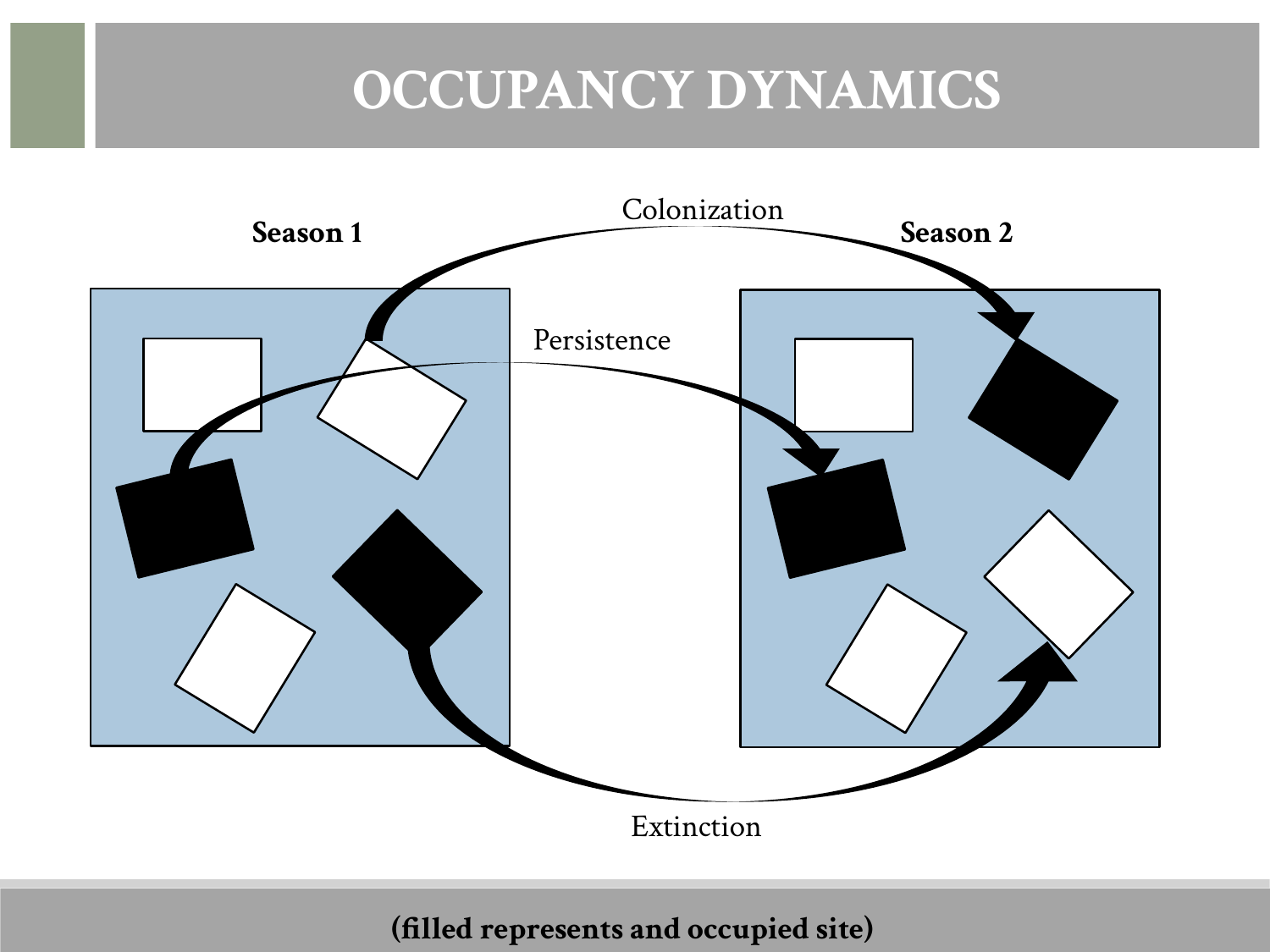

Occupancy Dynamics

Colonization
Season 1
Season 2

Persistence

Extinction
(filled represents and occupied site)